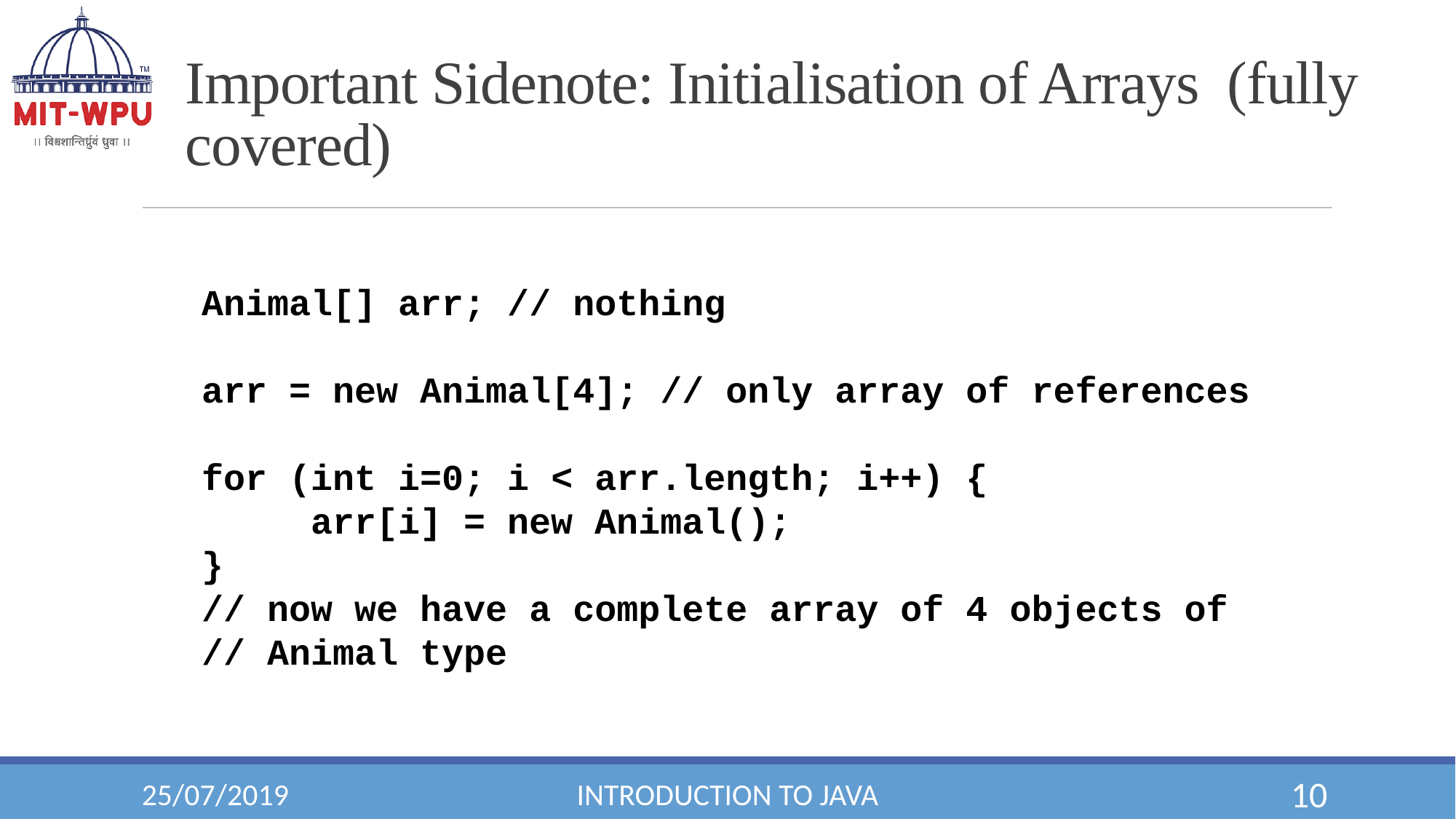

Important Sidenote: Initialisation of Arrays  (fully covered)

Animal[] arr; // nothing

arr = new Animal[4]; // only array of references

for (int i=0; i < arr.length; i++) {
	arr[i] = new Animal();
}
// now we have a complete array of 4 objects of
// Animal type

25/07/2019
Introduction to Java
10